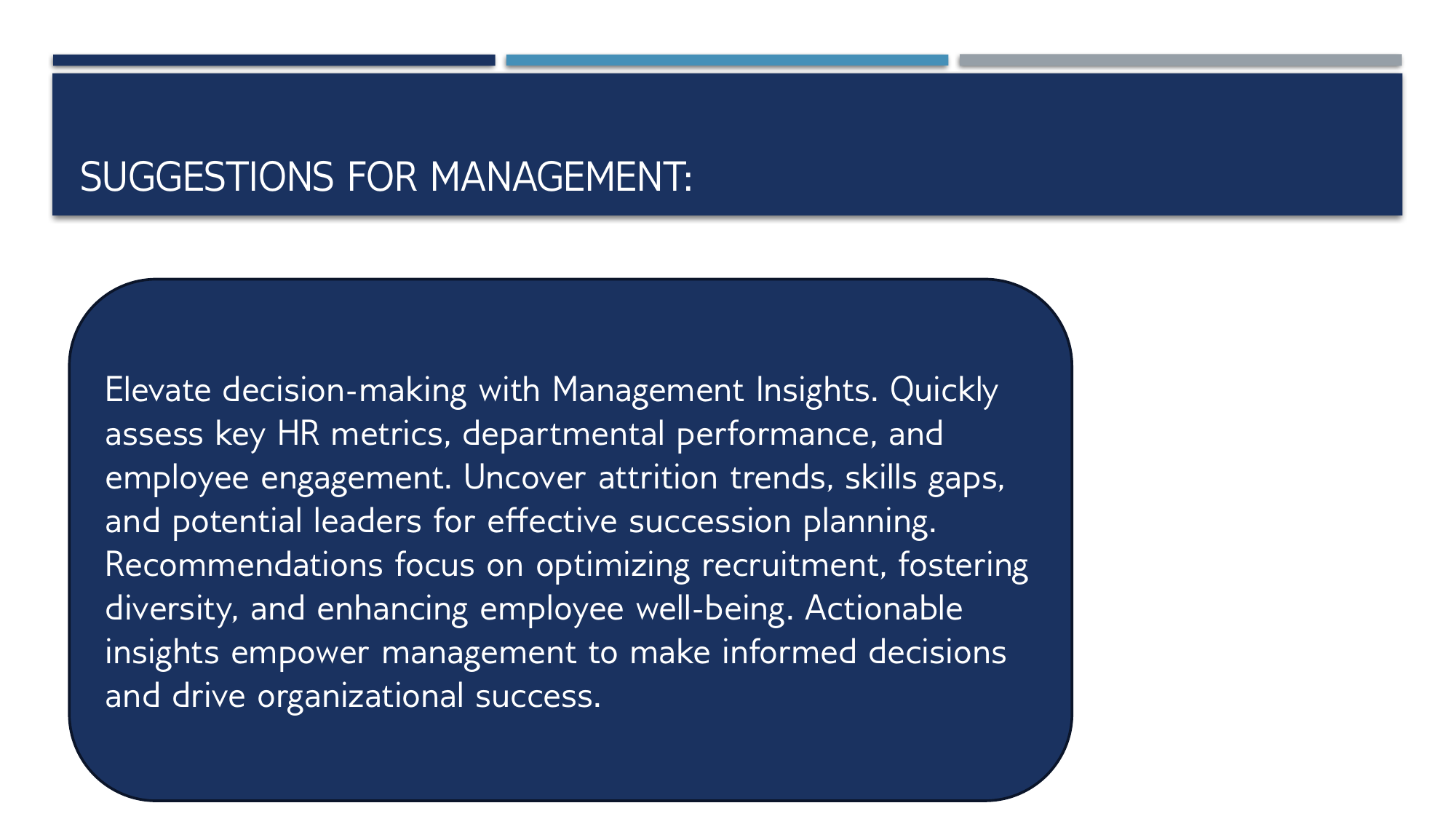

# Suggestions for management:
Elevate decision-making with Management Insights. Quickly assess key HR metrics, departmental performance, and employee engagement. Uncover attrition trends, skills gaps, and potential leaders for effective succession planning. Recommendations focus on optimizing recruitment, fostering diversity, and enhancing employee well-being. Actionable insights empower management to make informed decisions and drive organizational success.